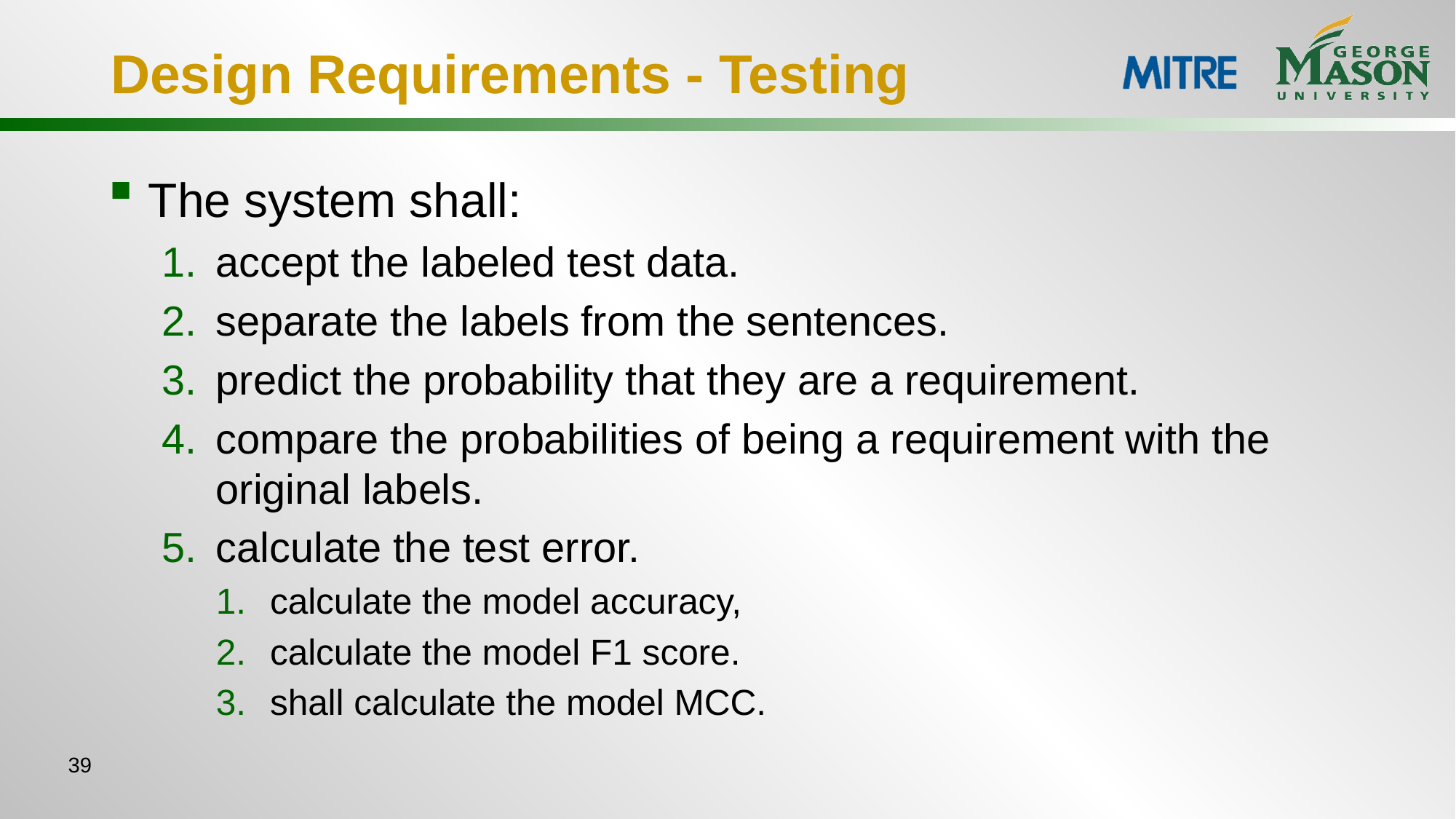

# Design Requirements - Testing
The system shall:
accept the labeled test data.
separate the labels from the sentences.
predict the probability that they are a requirement.
compare the probabilities of being a requirement with the original labels.
calculate the test error.
calculate the model accuracy,
calculate the model F1 score.
shall calculate the model MCC.

39